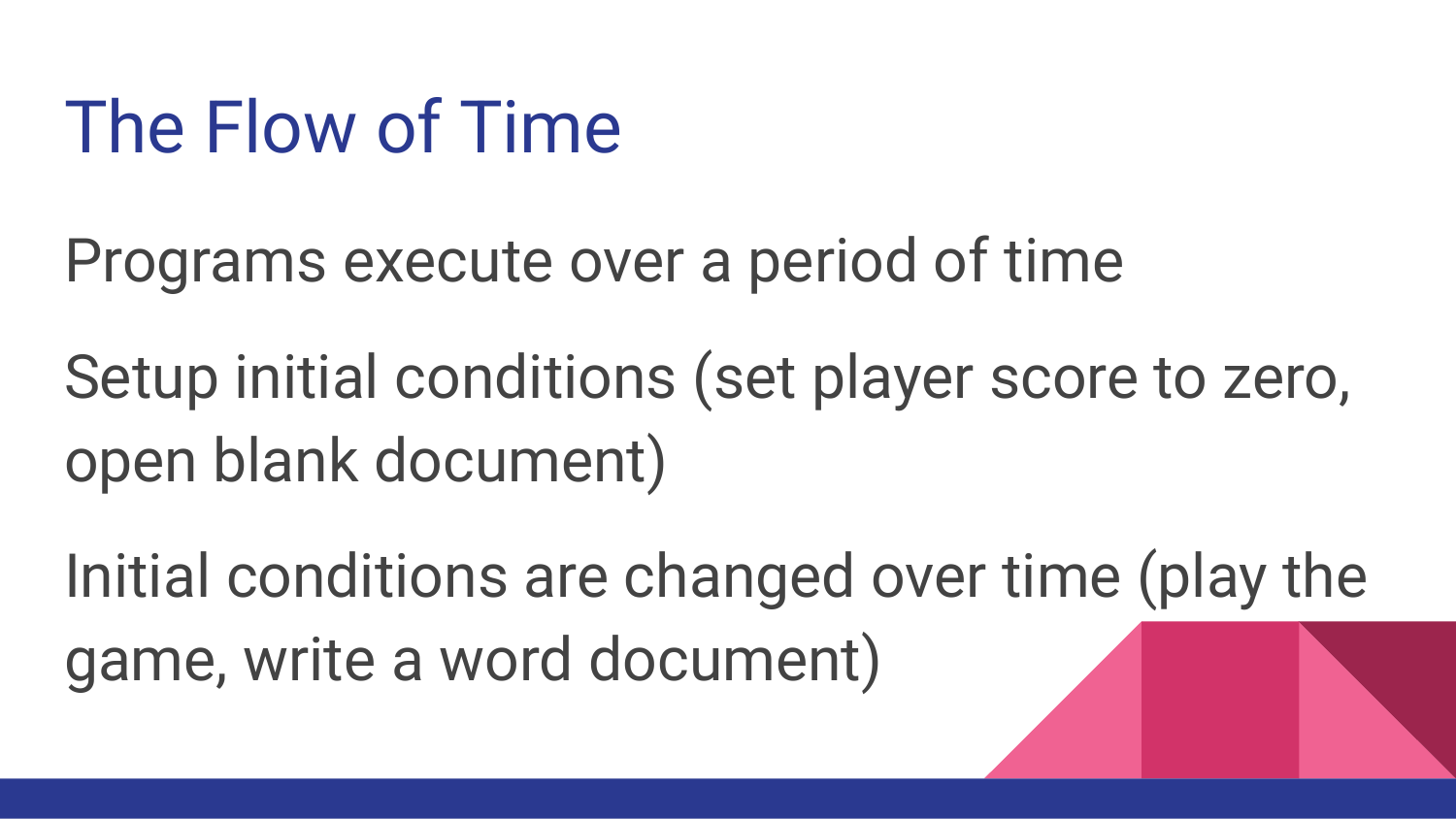

# The Flow of Time
Programs execute over a period of time
Setup initial conditions (set player score to zero, open blank document)
Initial conditions are changed over time (play the game, write a word document)